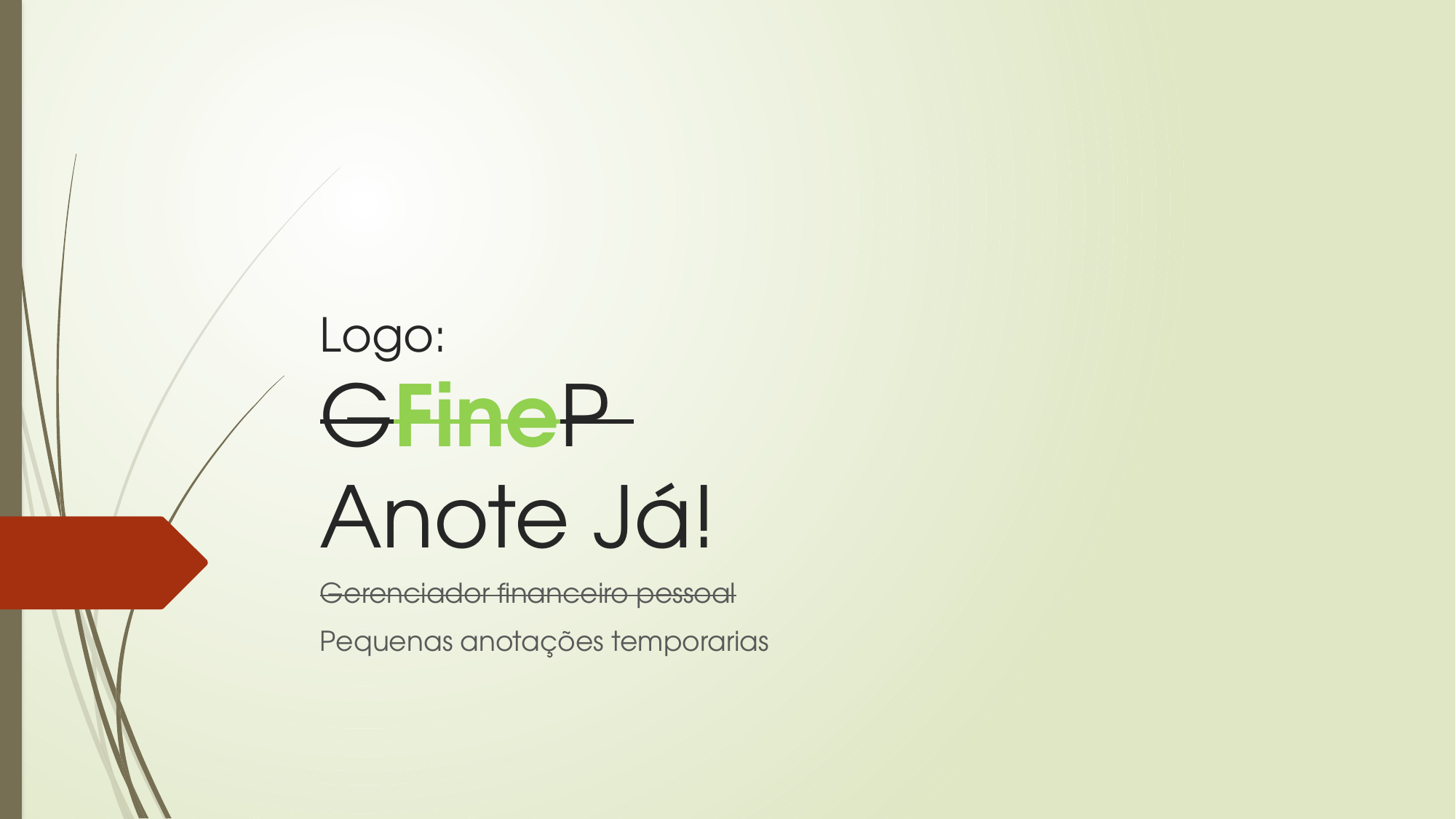

# Logo: GFineP Anote Já!
Gerenciador financeiro pessoal
Pequenas anotações temporarias